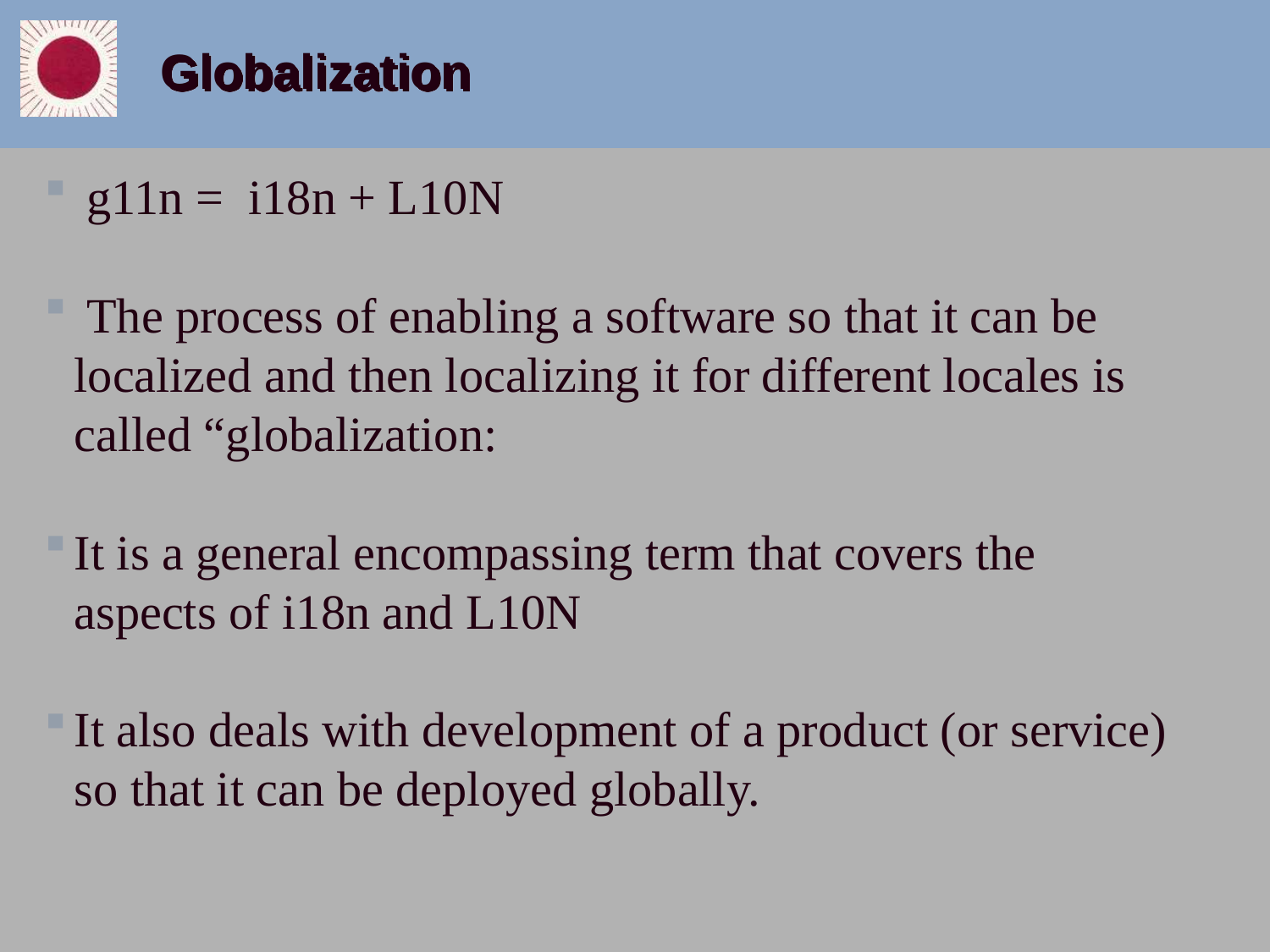

# Globalization
 g11n =  i18n + L10N

 The process of enabling a software so that it can be localized and then localizing it for different locales is called “globalization:

It is a general encompassing term that covers the aspects of i18n and L10N

It also deals with development of a product (or service) so that it can be deployed globally.